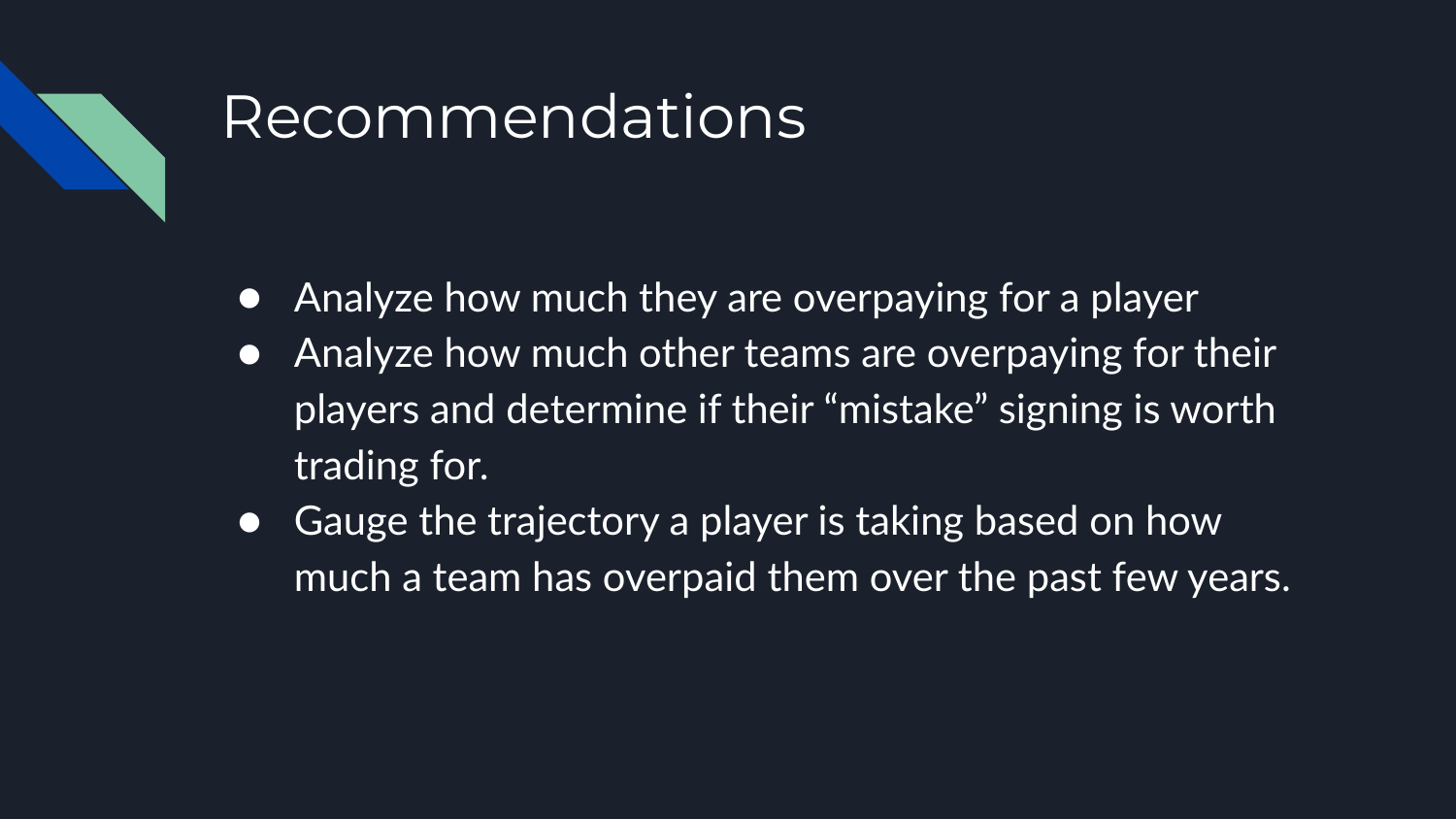

# Recommendations
Analyze how much they are overpaying for a player
Analyze how much other teams are overpaying for their players and determine if their “mistake” signing is worth trading for.
Gauge the trajectory a player is taking based on how much a team has overpaid them over the past few years.